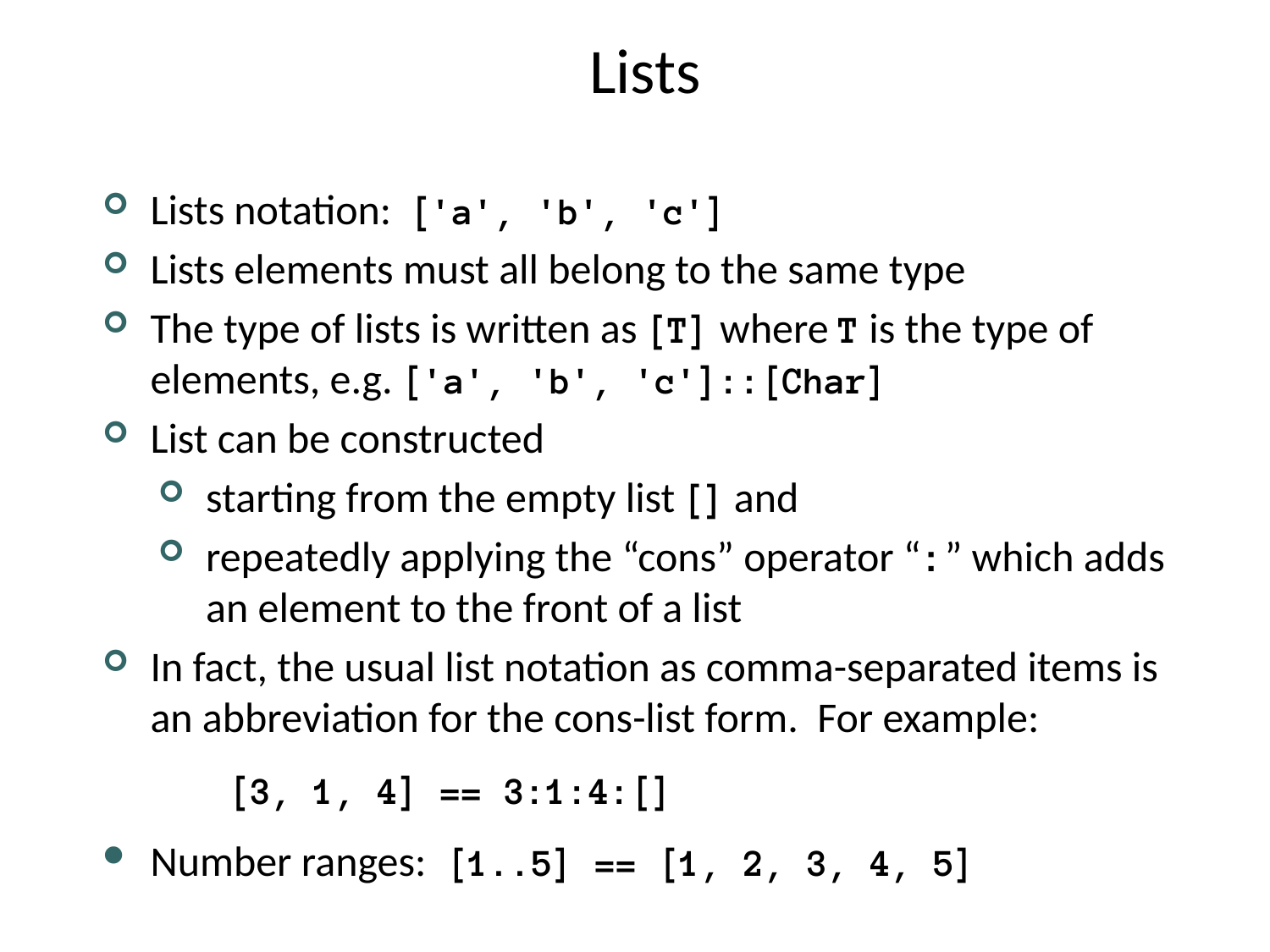

# Lists
Lists notation:  ['a', 'b', 'c']
Lists elements must all belong to the same type
The type of lists is written as [T] where T is the type of elements, e.g. ['a', 'b', 'c']::[Char]
List can be constructed
starting from the empty list [] and
repeatedly applying the “cons” operator “:” which adds an element to the front of a list
In fact, the usual list notation as comma-separated items is an abbreviation for the cons-list form.  For example:
	[3, 1, 4] == 3:1:4:[]
Number ranges: [1..5] == [1, 2, 3, 4, 5]